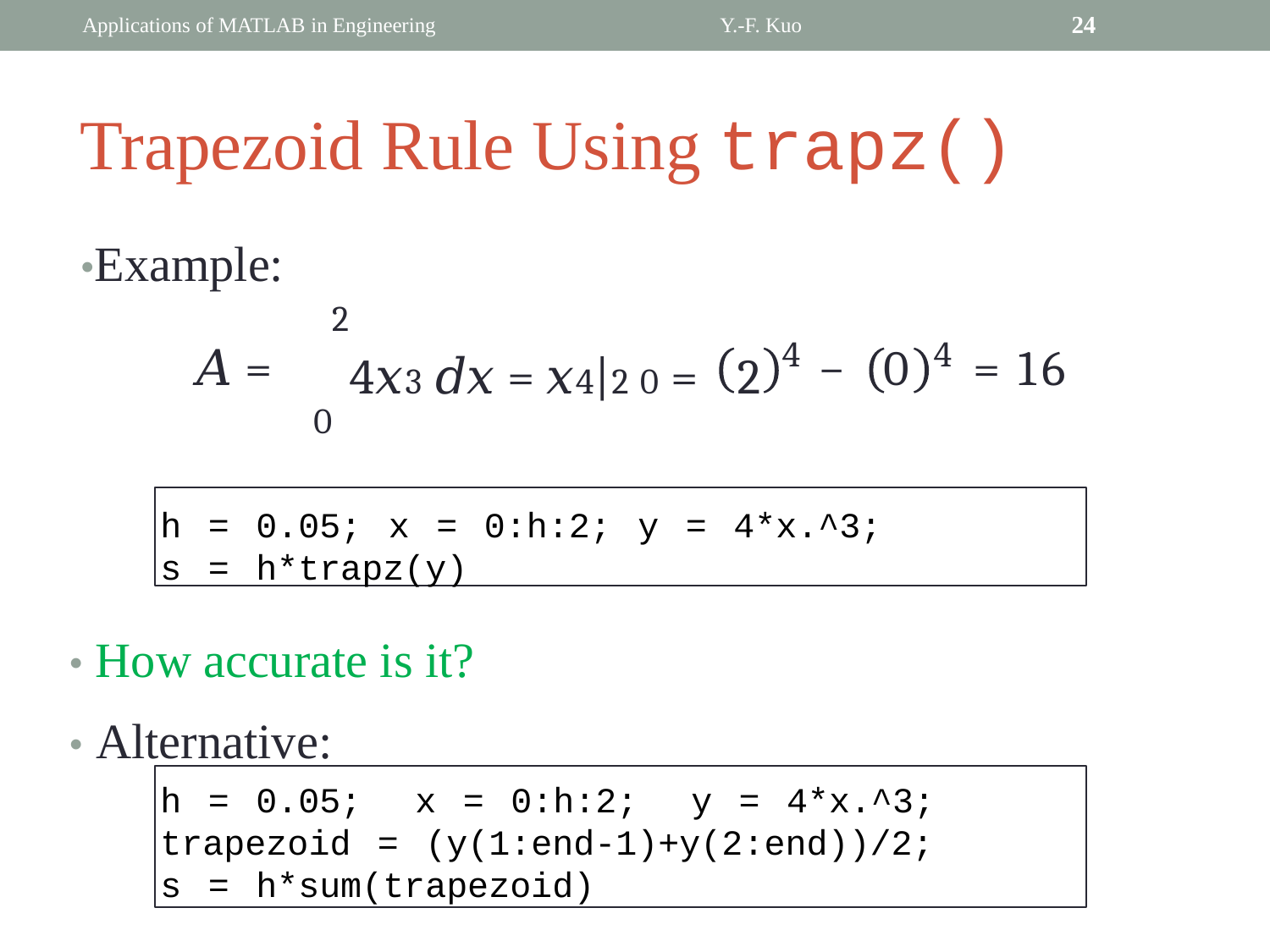

Applications of MATLAB in Engineering
Y.-F. Kuo
24

Trapezoid Rule Using trapz()

•Example:
	2

0
4𝑥3 𝑑𝑥 = 𝑥4|2 0 =   2
4
4
𝐴 =
−   0
= 16

	h   =   0.05;   x   =   0:h:2;   y   =   4*x.^3;
	s   =   h*trapz(y)

• How accurate is it?

• Alternative:
	h   =   0.05;      x   =   0:h:2;      y   =   4*x.^3;
	trapezoid   =   (y(1:end-1)+y(2:end))/2;
	s   =   h*sum(trapezoid)